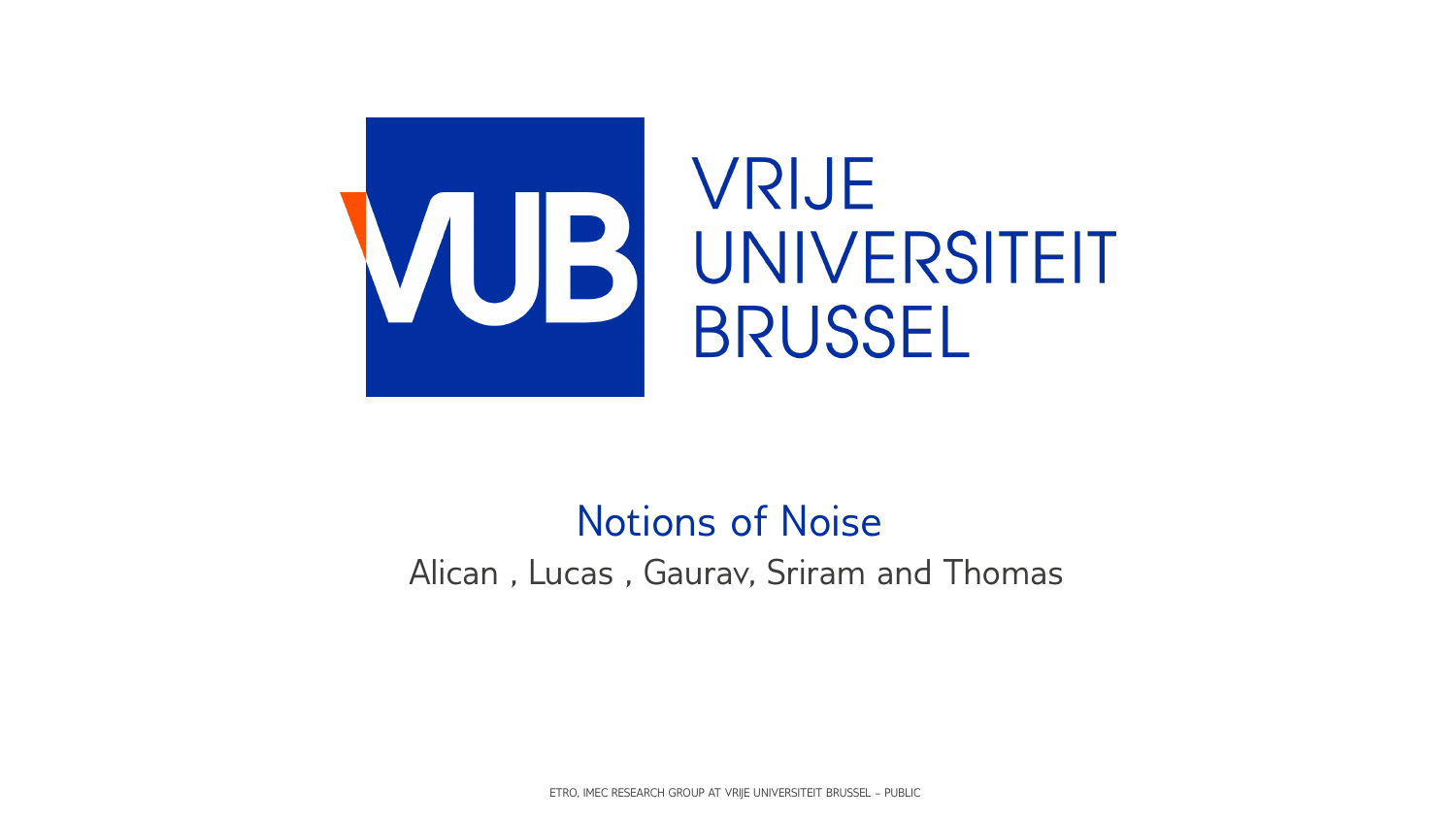

# Notions of Noise
Alican , Lucas , Gaurav, Sriram and Thomas